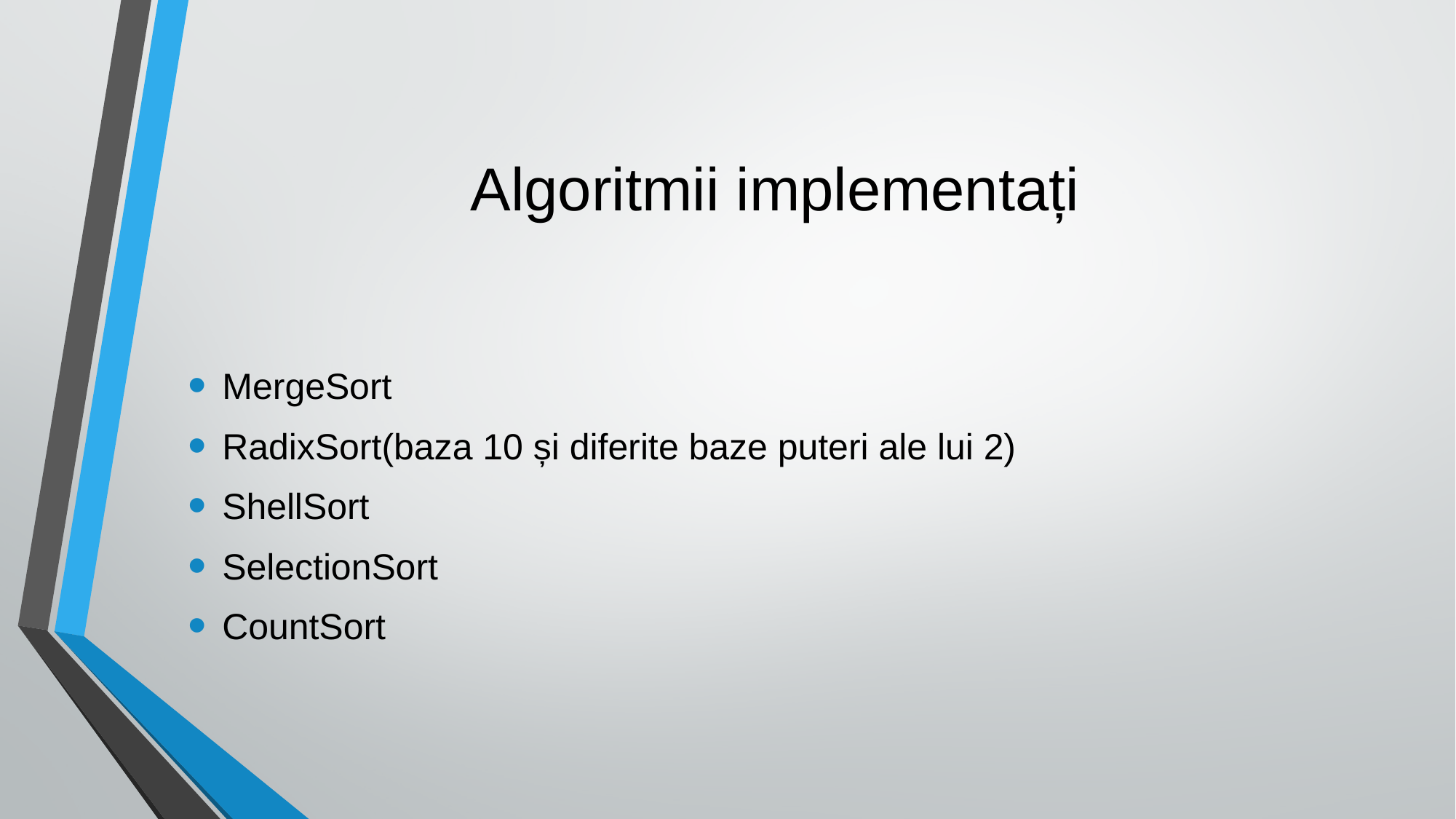

# Algoritmii implementați
MergeSort
RadixSort(baza 10 și diferite baze puteri ale lui 2)
ShellSort
SelectionSort
CountSort